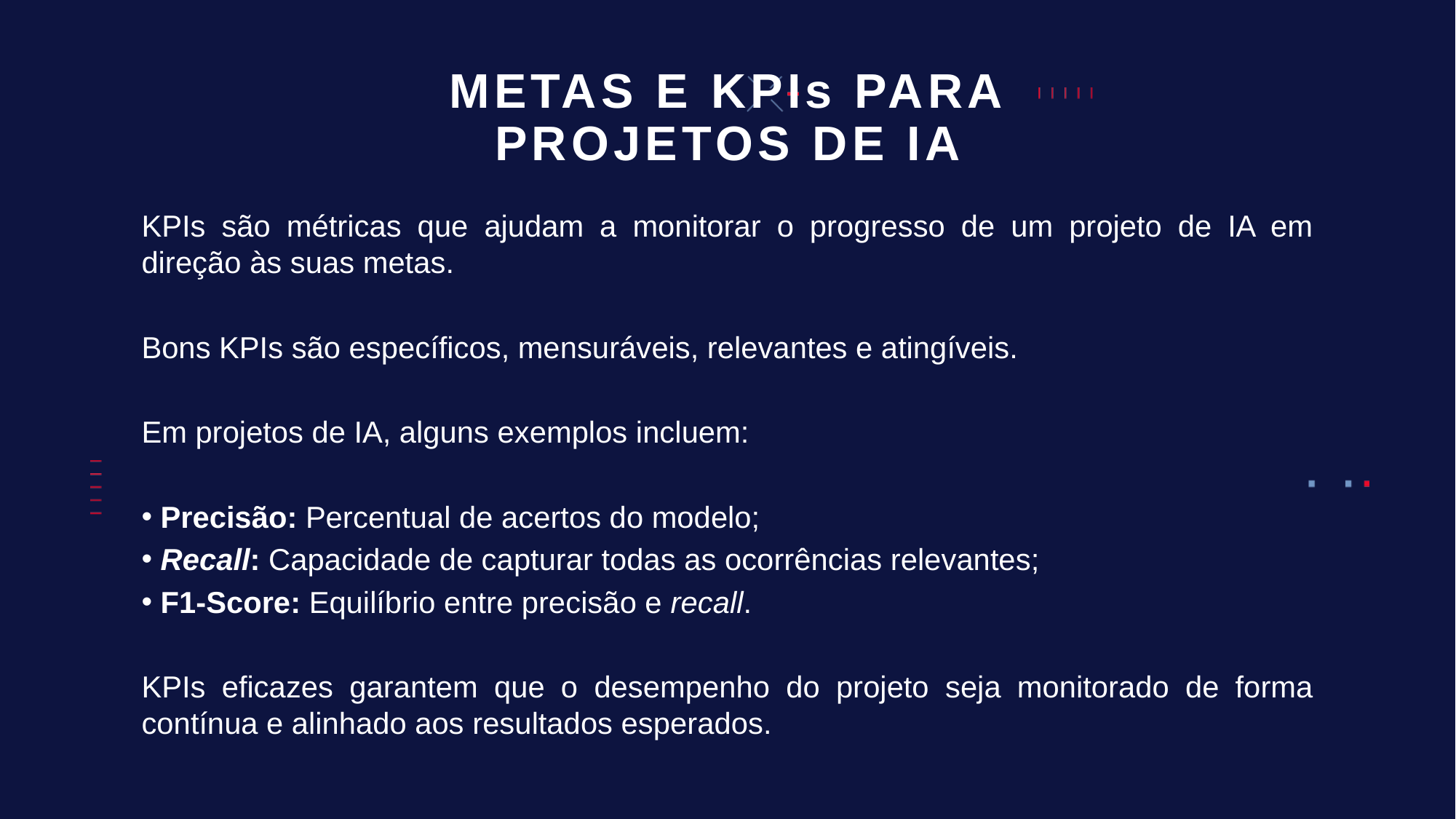

# METAS E KPIs PARA PROJETOS DE IA
KPIs são métricas que ajudam a monitorar o progresso de um projeto de IA em direção às suas metas.

Bons KPIs são específicos, mensuráveis, relevantes e atingíveis.

Em projetos de IA, alguns exemplos incluem:

 Precisão: Percentual de acertos do modelo;
 Recall: Capacidade de capturar todas as ocorrências relevantes;
 F1-Score: Equilíbrio entre precisão e recall.

KPIs eficazes garantem que o desempenho do projeto seja monitorado de forma contínua e alinhado aos resultados esperados.